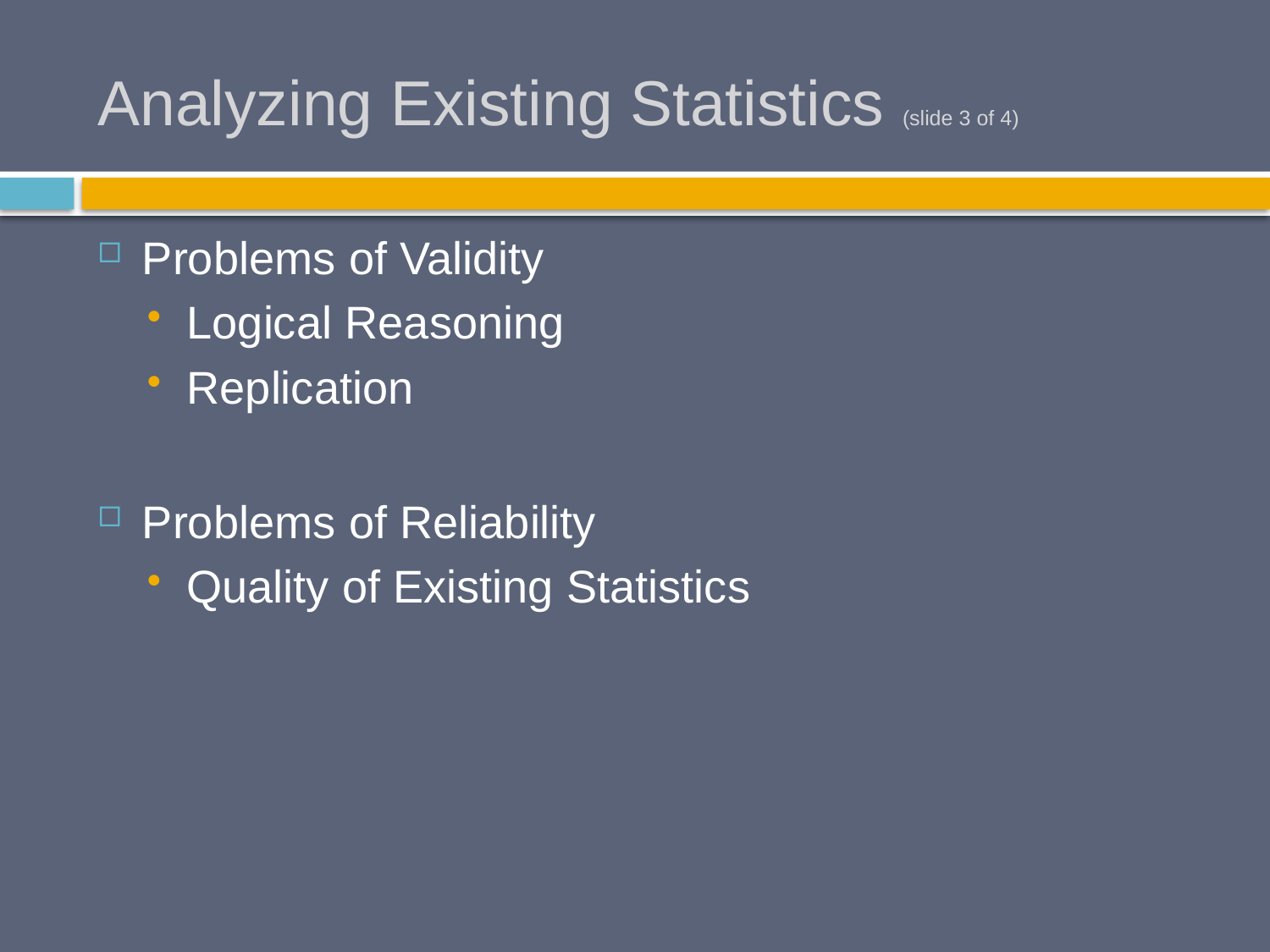

# Analyzing Existing Statistics (slide 3 of 4)
Problems of Validity
Logical Reasoning
Replication

Problems of Reliability
Quality of Existing Statistics